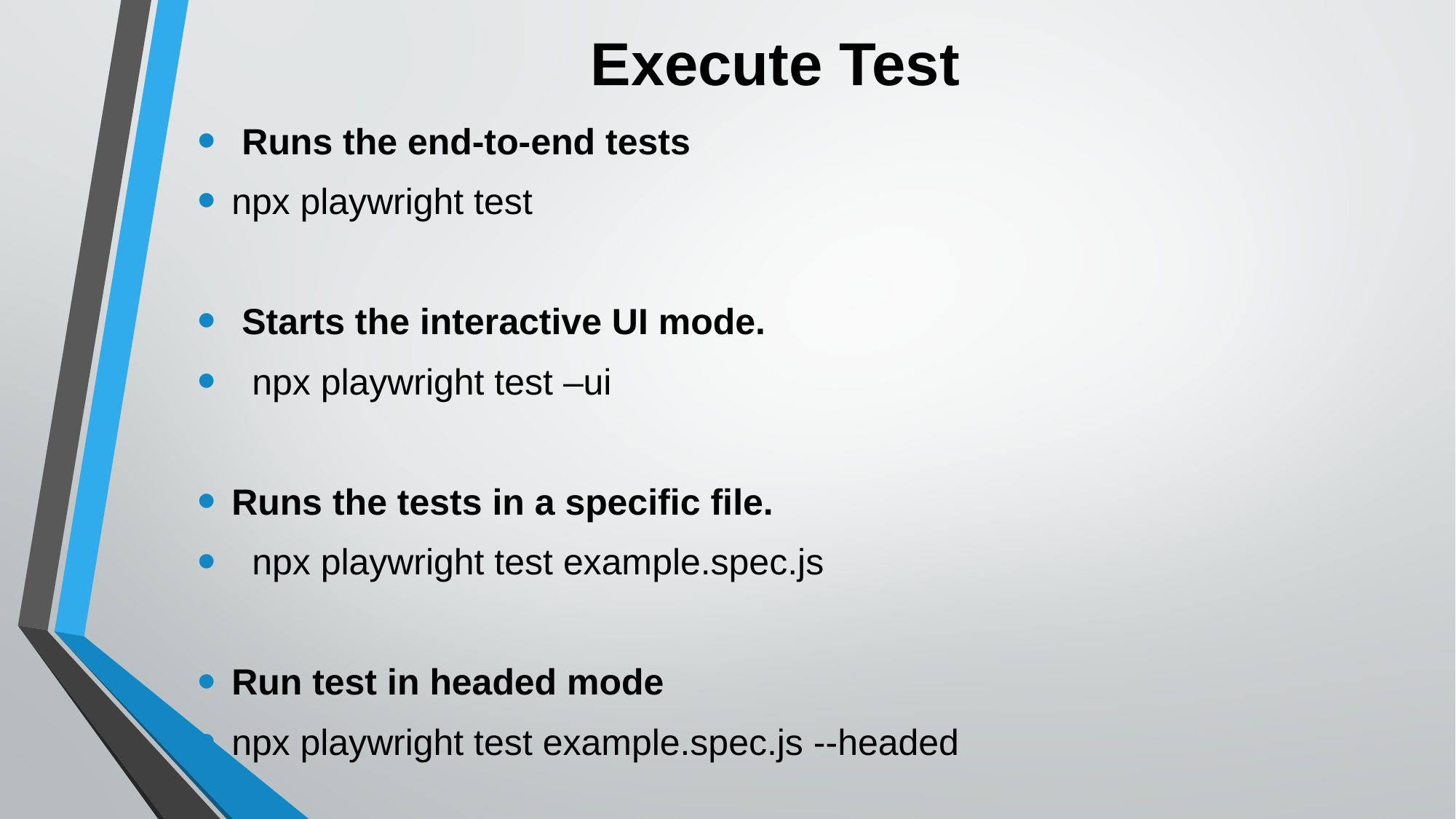

# Execute Test
 Runs the end-to-end tests
npx playwright test

 Starts the interactive UI mode.
  npx playwright test –ui

Runs the tests in a specific file.
  npx playwright test example.spec.js

Run test in headed mode
npx playwright test example.spec.js --headed